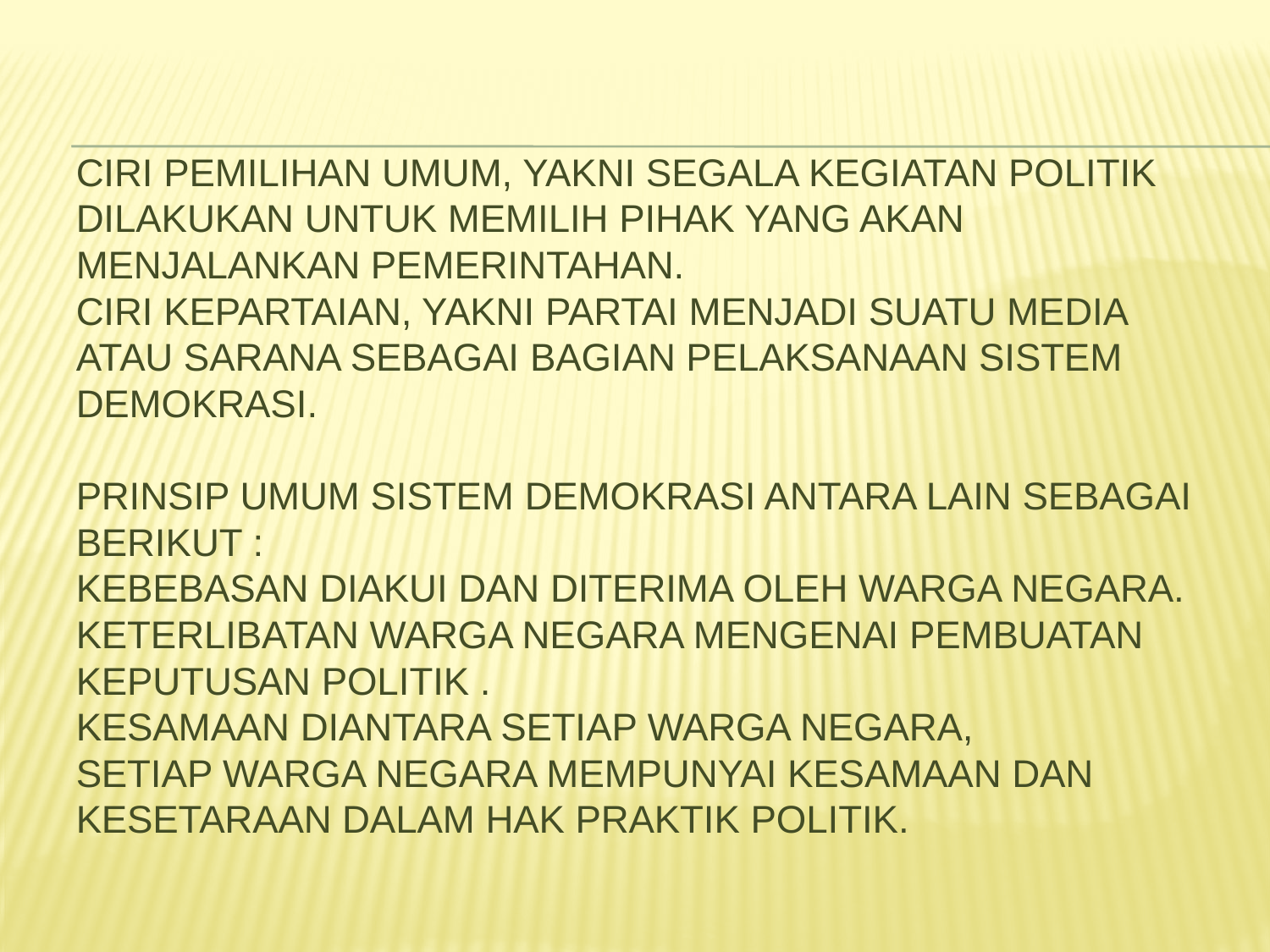

# Ciri pemilihan umum, yakni segala kegiatan politik dilakukan untuk memilih pihak yang akan menjalankan pemerintahan. Ciri kepartaian, yakni partai menjadi suatu media atau sarana sebagai bagian pelaksanaan sistem demokrasi. Prinsip umum sistem demokrasi antara lain sebagai berikut : Kebebasan diakui dan diterima oleh warga negara. Keterlibatan warga negara mengenai pembuatan keputusan politik . Kesamaan diantara setiap warga negara, Setiap warga negara mempunyai kesamaan dan kesetaraan dalam hak praktik politik.